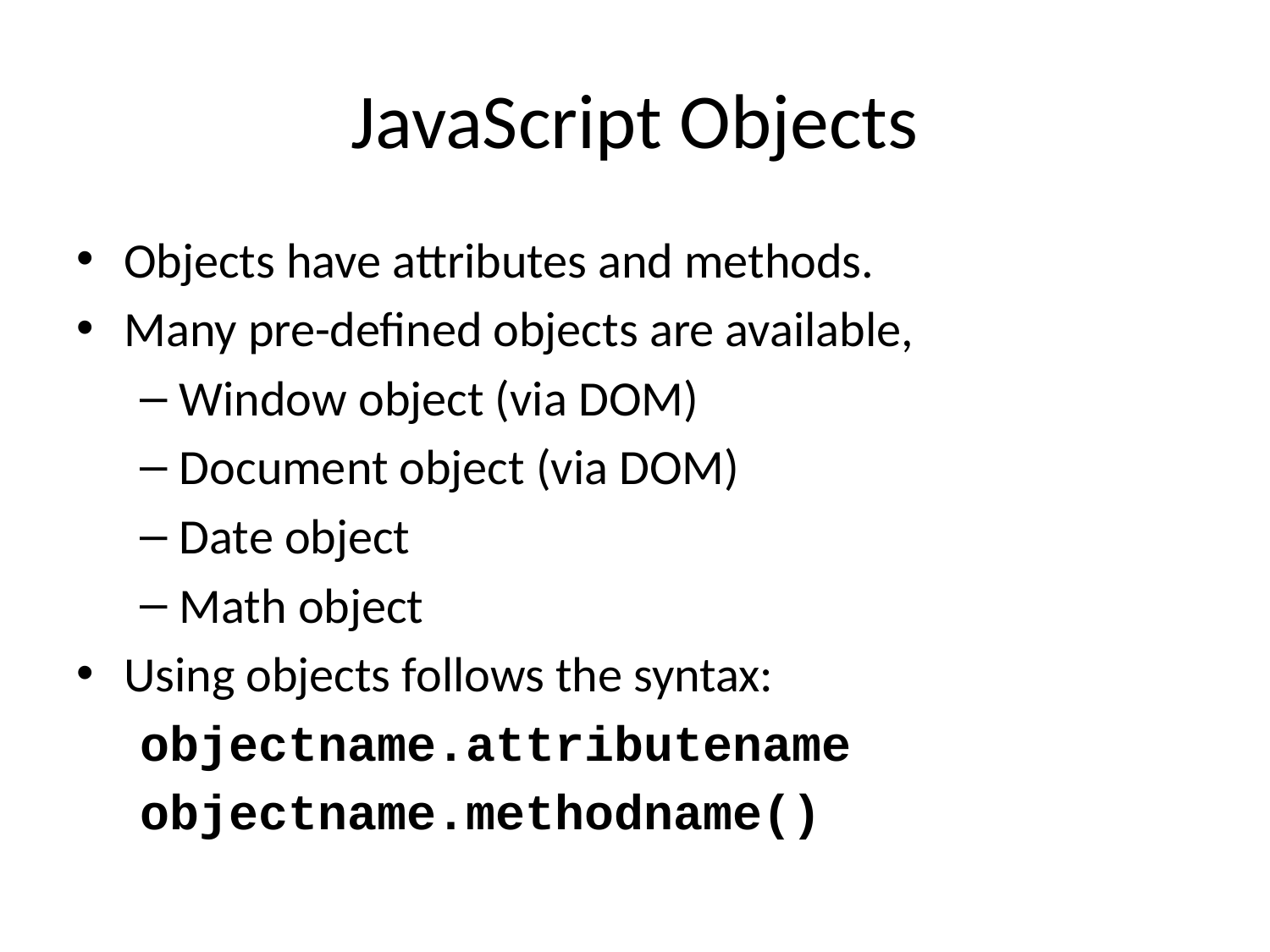

# JavaScript Objects
Objects have attributes and methods.
Many pre-defined objects are available,
Window object (via DOM)
Document object (via DOM)
Date object
Math object
Using objects follows the syntax:
objectname.attributename
objectname.methodname()